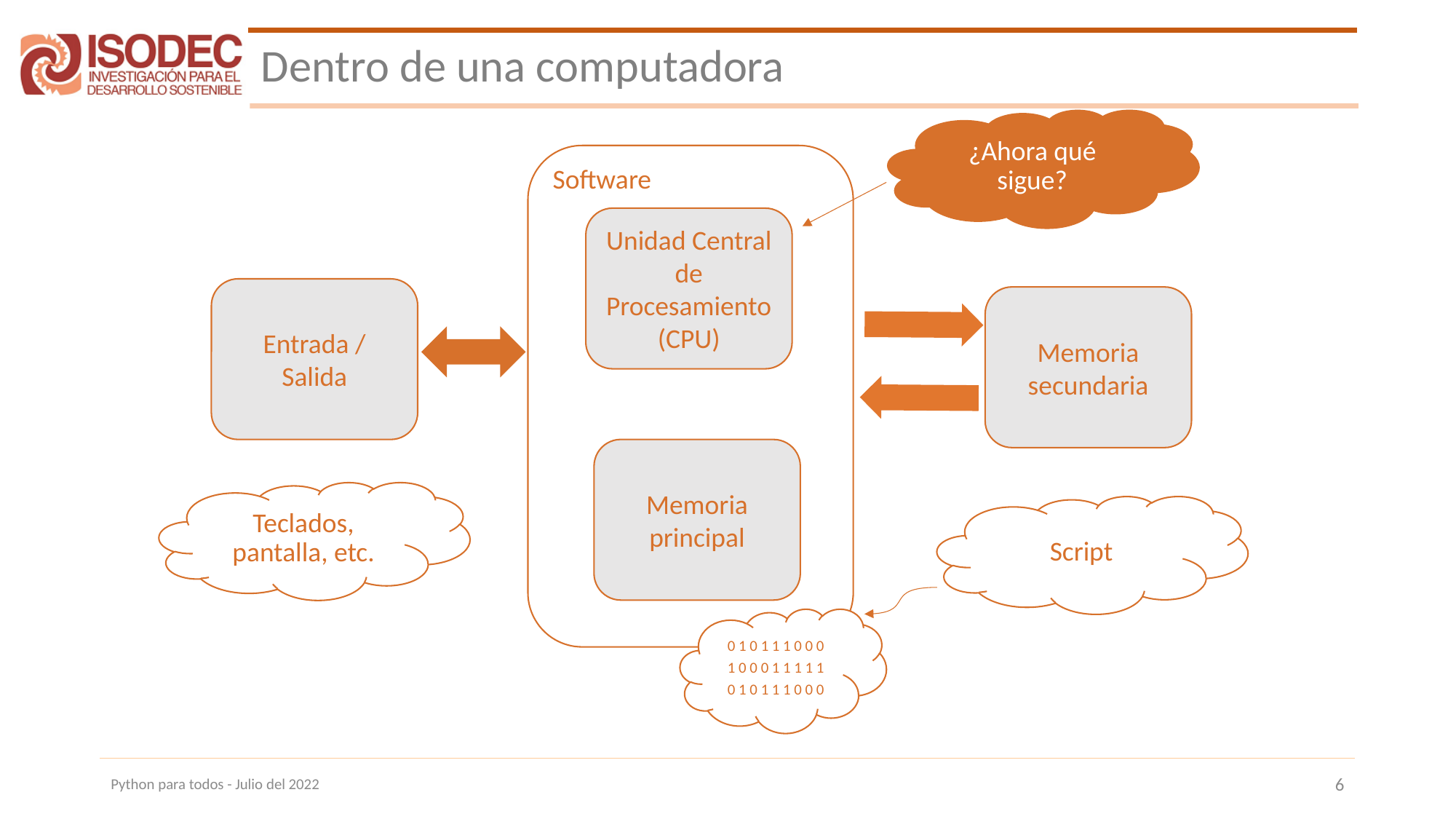

# Dentro de una computadora
¿Ahora qué sigue?

Software
Unidad Central de Procesamiento (CPU)
Entrada / Salida
Memoria secundaria

Memoria principal
Teclados, pantalla, etc.
Script
0 1 0 1 1 1 0 0 0
1 0 0 0 1 1 1 1 1
0 1 0 1 1 1 0 0 0
Python para todos - Julio del 2022
6